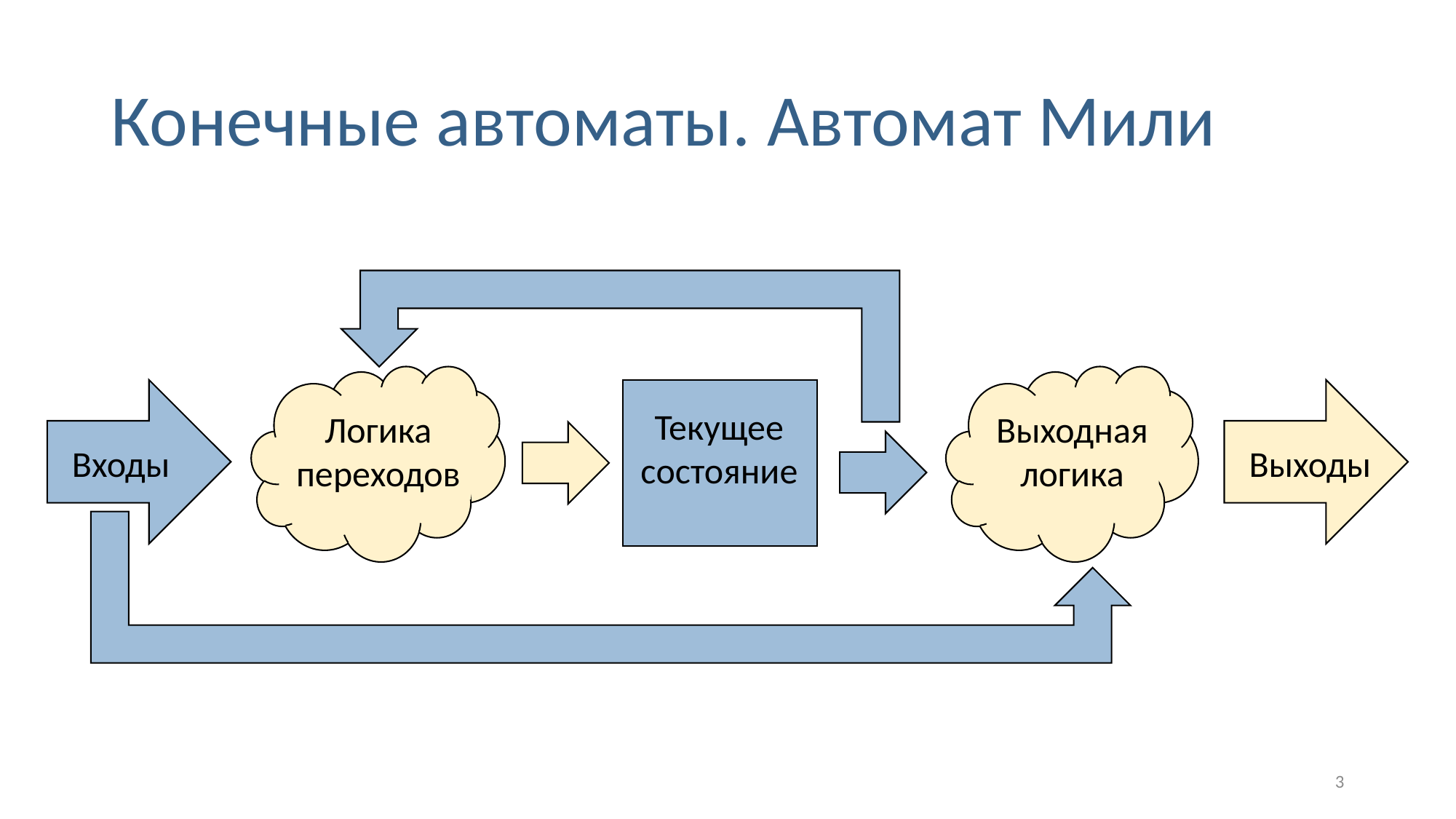

# Конечные автоматы. Автомат Мили

Логика
переходов

Выходная
логика

Входы

Выходы
Текущее
состояние

3